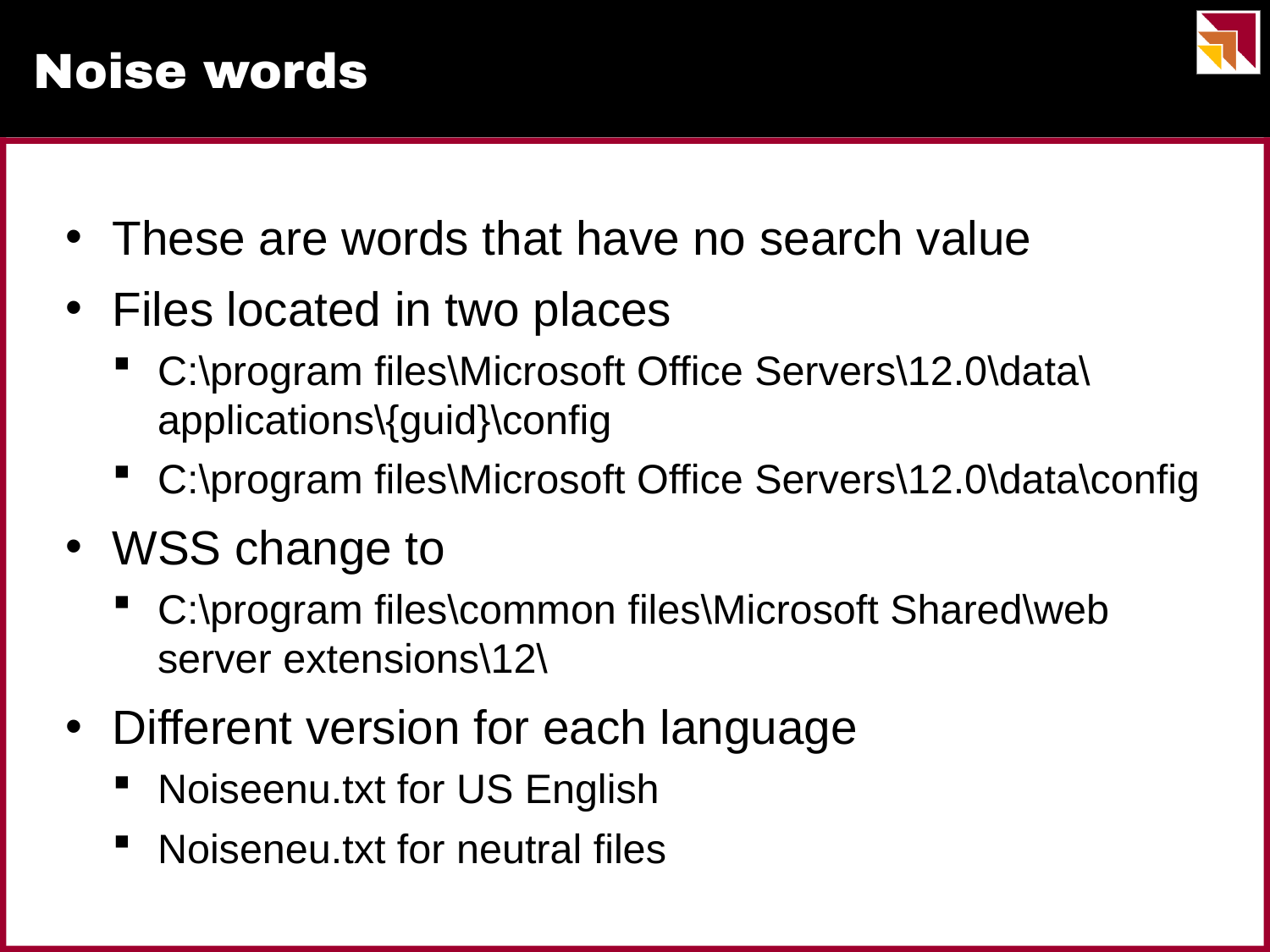

# Noise words
These are words that have no search value
Files located in two places
C:\program files\Microsoft Office Servers\12.0\data\applications\{guid}\config
C:\program files\Microsoft Office Servers\12.0\data\config
WSS change to
C:\program files\common files\Microsoft Shared\web server extensions\12\
Different version for each language
Noiseenu.txt for US English
Noiseneu.txt for neutral files